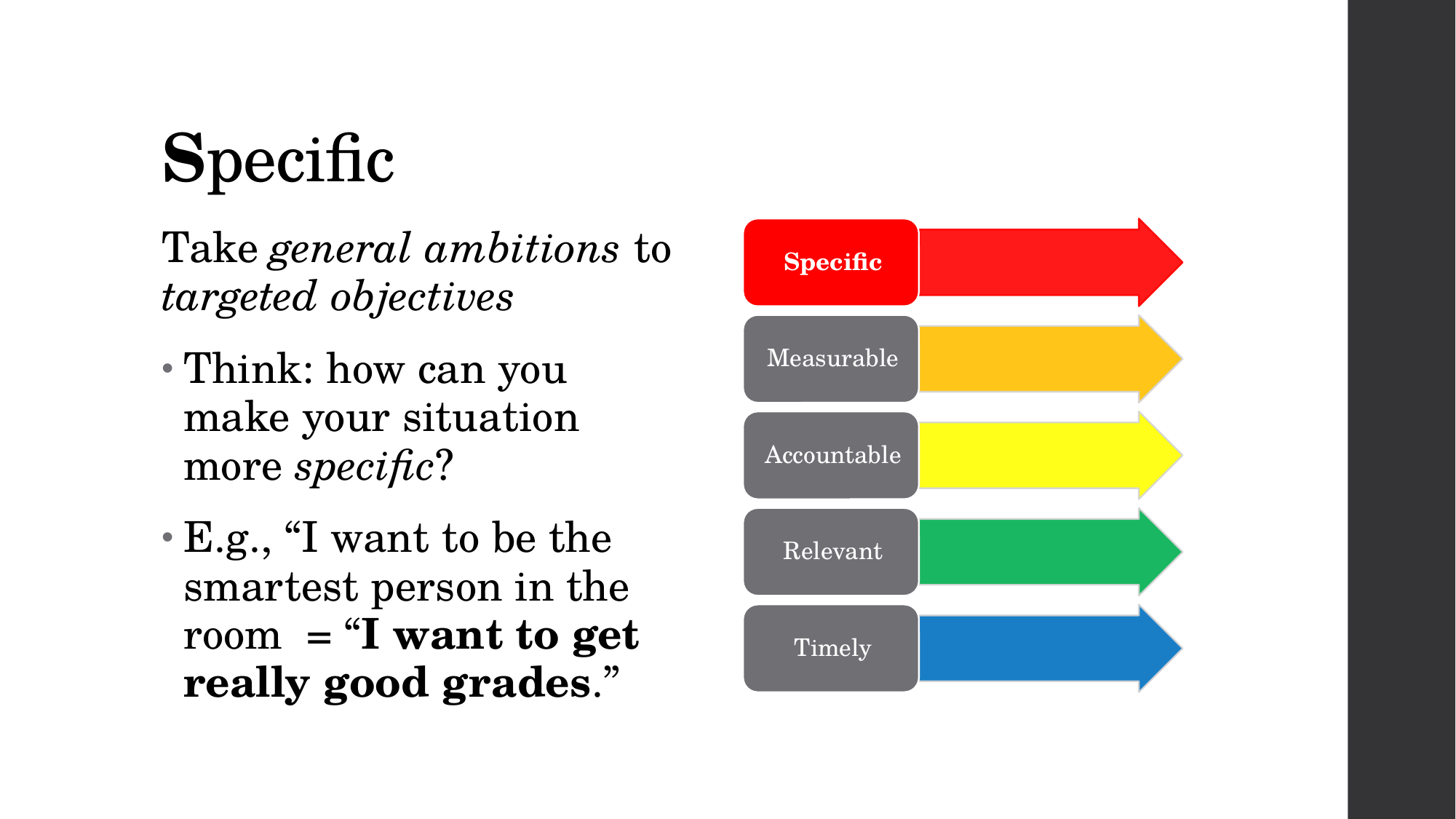

# Specific
Take general ambitions to targeted objectives
Think: how can you make your situation more specific?
E.g., “I want to be the smartest person in the room  = “I want to get really good grades.”
Specific
Measurable
Accountable
Relevant
Timely